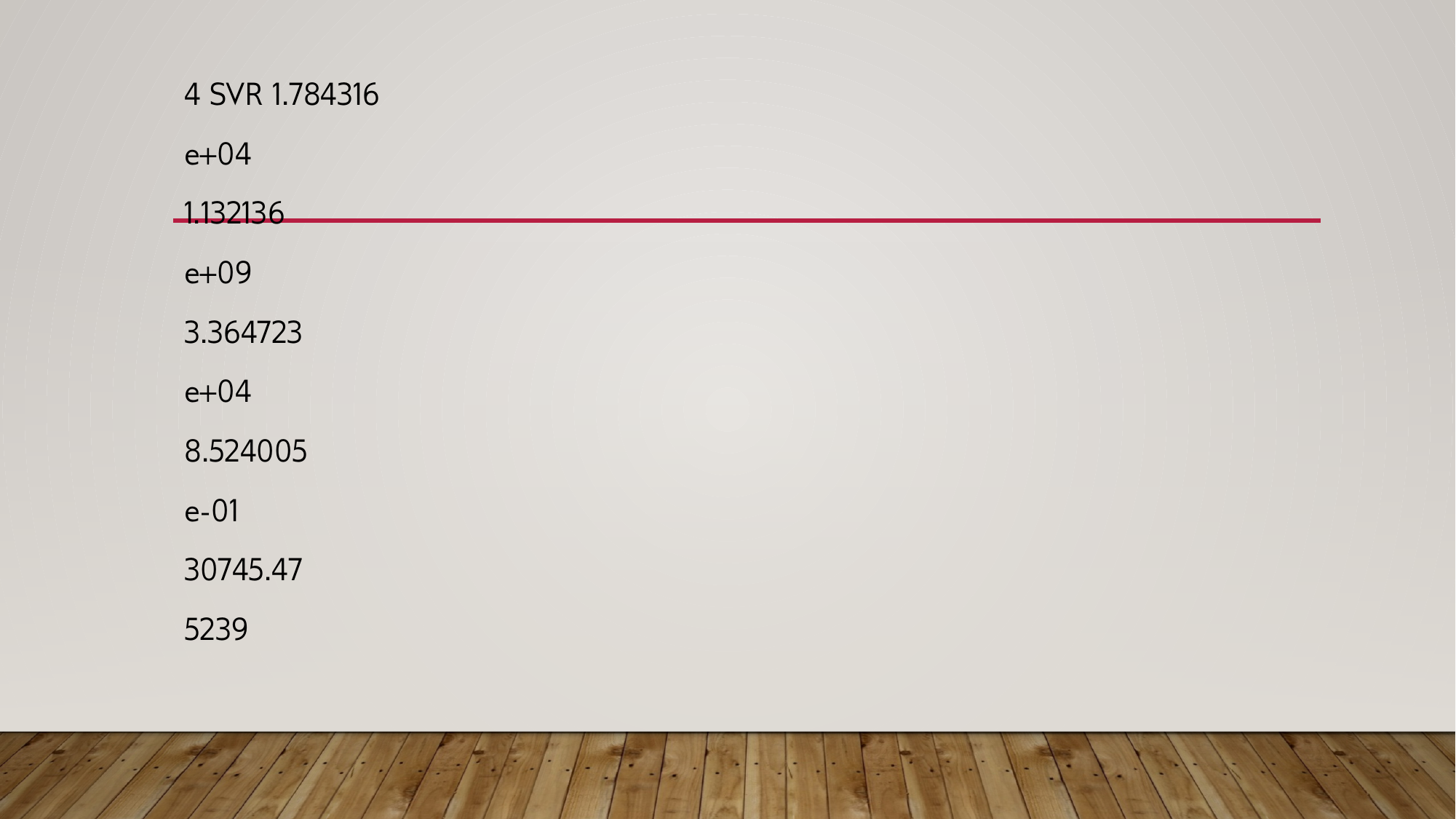

4 SVR 1.784316
e+04
1.132136
e+09
3.364723
e+04
8.524005
e-01
30745.47
5239